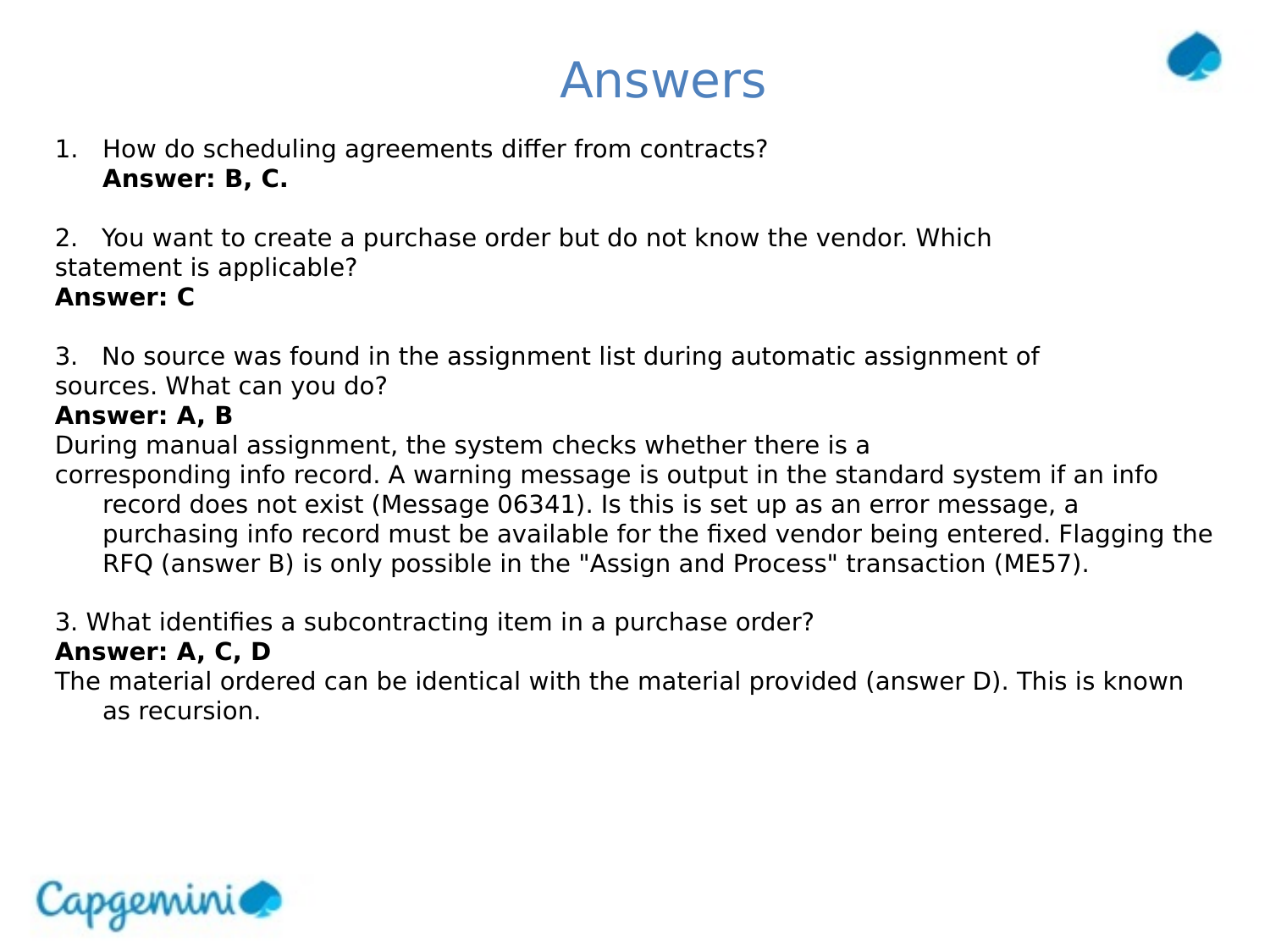

# Answers
How do scheduling agreements differ from contracts?
	Answer: B, C.

2.   You want to create a purchase order but do not know the vendor. Which
statement is applicable?
Answer: C

3.   No source was found in the assignment list during automatic assignment of
sources. What can you do?
Answer: A, B
During manual assignment, the system checks whether there is a
corresponding info record. A warning message is output in the standard system if an info record does not exist (Message 06341). Is this is set up as an error message, a purchasing info record must be available for the fixed vendor being entered. Flagging the RFQ (answer B) is only possible in the "Assign and Process" transaction (ME57).

3. What identifies a subcontracting item in a purchase order?
Answer: A, C, D
The material ordered can be identical with the material provided (answer D). This is known as recursion.